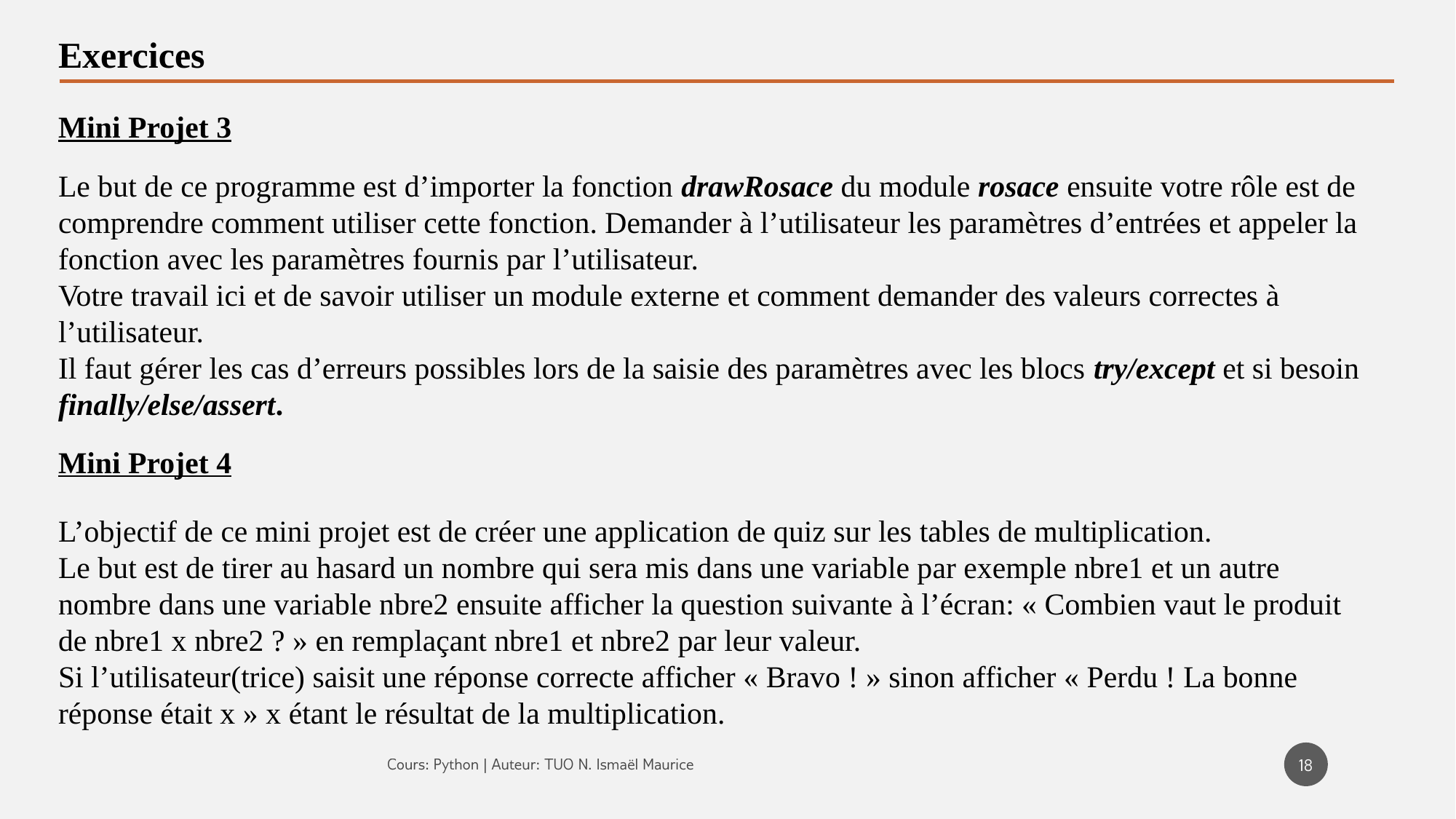

Exercices
Mini Projet 3
Le but de ce programme est d’importer la fonction drawRosace du module rosace ensuite votre rôle est de comprendre comment utiliser cette fonction. Demander à l’utilisateur les paramètres d’entrées et appeler la fonction avec les paramètres fournis par l’utilisateur.
Votre travail ici et de savoir utiliser un module externe et comment demander des valeurs correctes à l’utilisateur.
Il faut gérer les cas d’erreurs possibles lors de la saisie des paramètres avec les blocs try/except et si besoin finally/else/assert.
Mini Projet 4
L’objectif de ce mini projet est de créer une application de quiz sur les tables de multiplication.
Le but est de tirer au hasard un nombre qui sera mis dans une variable par exemple nbre1 et un autre nombre dans une variable nbre2 ensuite afficher la question suivante à l’écran: « Combien vaut le produit de nbre1 x nbre2 ? » en remplaçant nbre1 et nbre2 par leur valeur.
Si l’utilisateur(trice) saisit une réponse correcte afficher « Bravo ! » sinon afficher « Perdu ! La bonne réponse était x » x étant le résultat de la multiplication.
18
Cours: Python | Auteur: TUO N. Ismaël Maurice